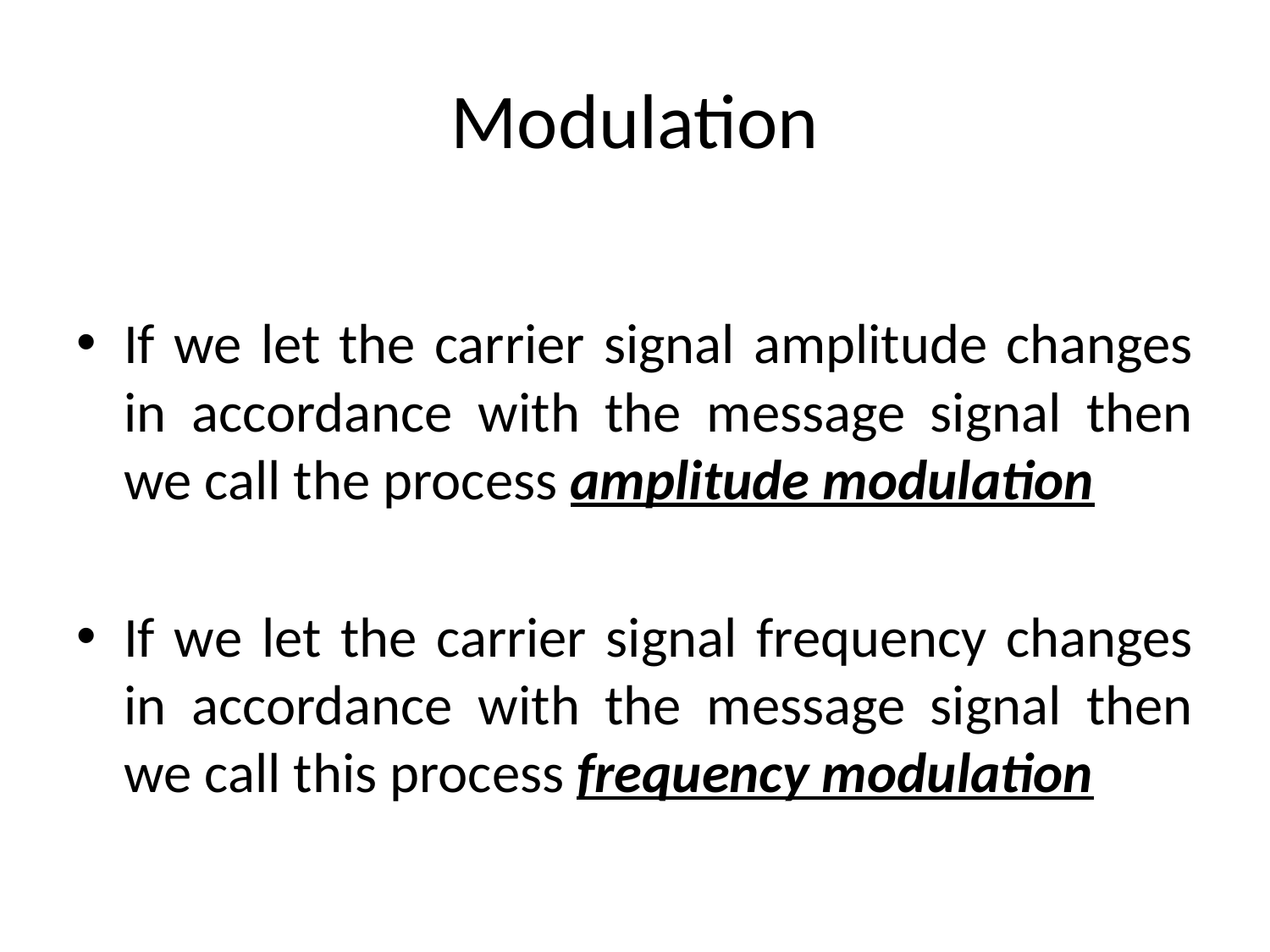

# Modulation

If we let the carrier signal amplitude changes in accordance with the message signal then we call the process amplitude modulation

If we let the carrier signal frequency changes in accordance with the message signal then we call this process frequency modulation